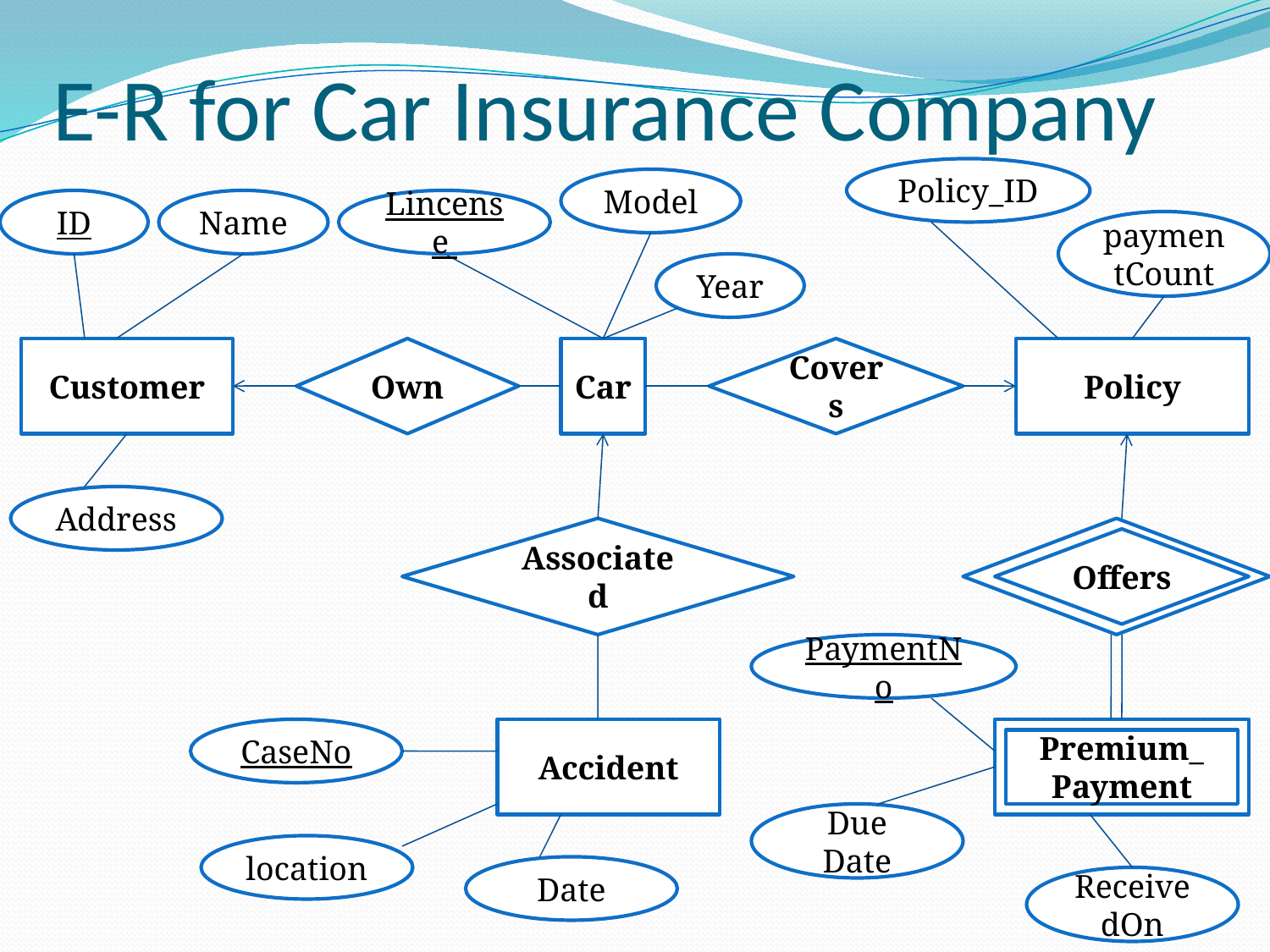

# E-R for Car Insurance Company
Policy_ID
Model
ID
Name
Lincense
paymentCount
Year

Customer
Own
Car
Covers
Policy
Address
Associated

Offers
PaymentNo
CaseNo
Accident

Premium_
Payment
Due Date
location
Date
ReceivedOn